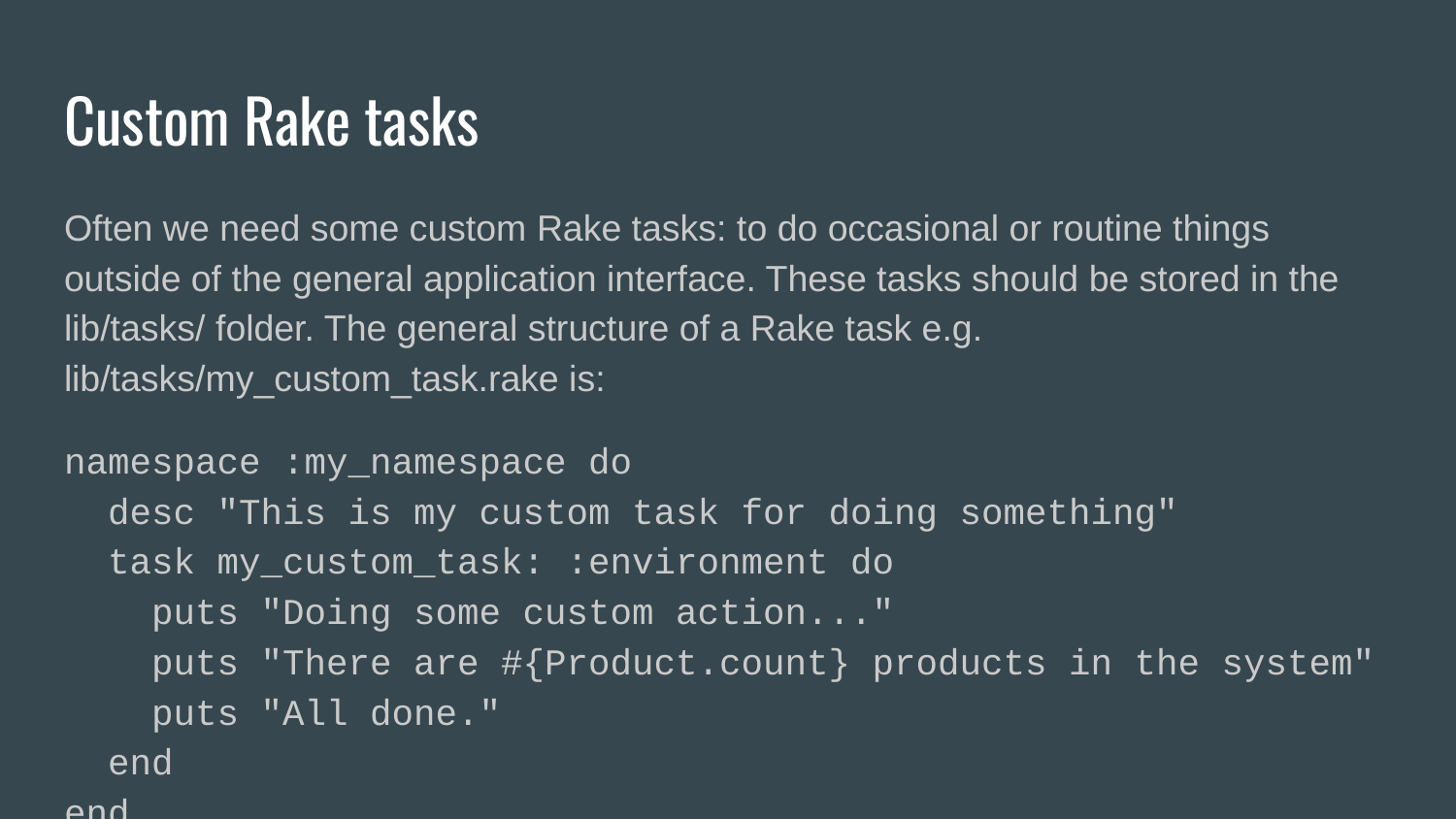

# Custom Rake tasks
Often we need some custom Rake tasks: to do occasional or routine things outside of the general application interface. These tasks should be stored in the lib/tasks/ folder. The general structure of a Rake task e.g. lib/tasks/my_custom_task.rake is:
namespace :my_namespace do
  desc "This is my custom task for doing something"
  task my_custom_task: :environment do
    puts "Doing some custom action..."
    puts "There are #{Product.count} products in the system"
    puts "All done."
  end
end